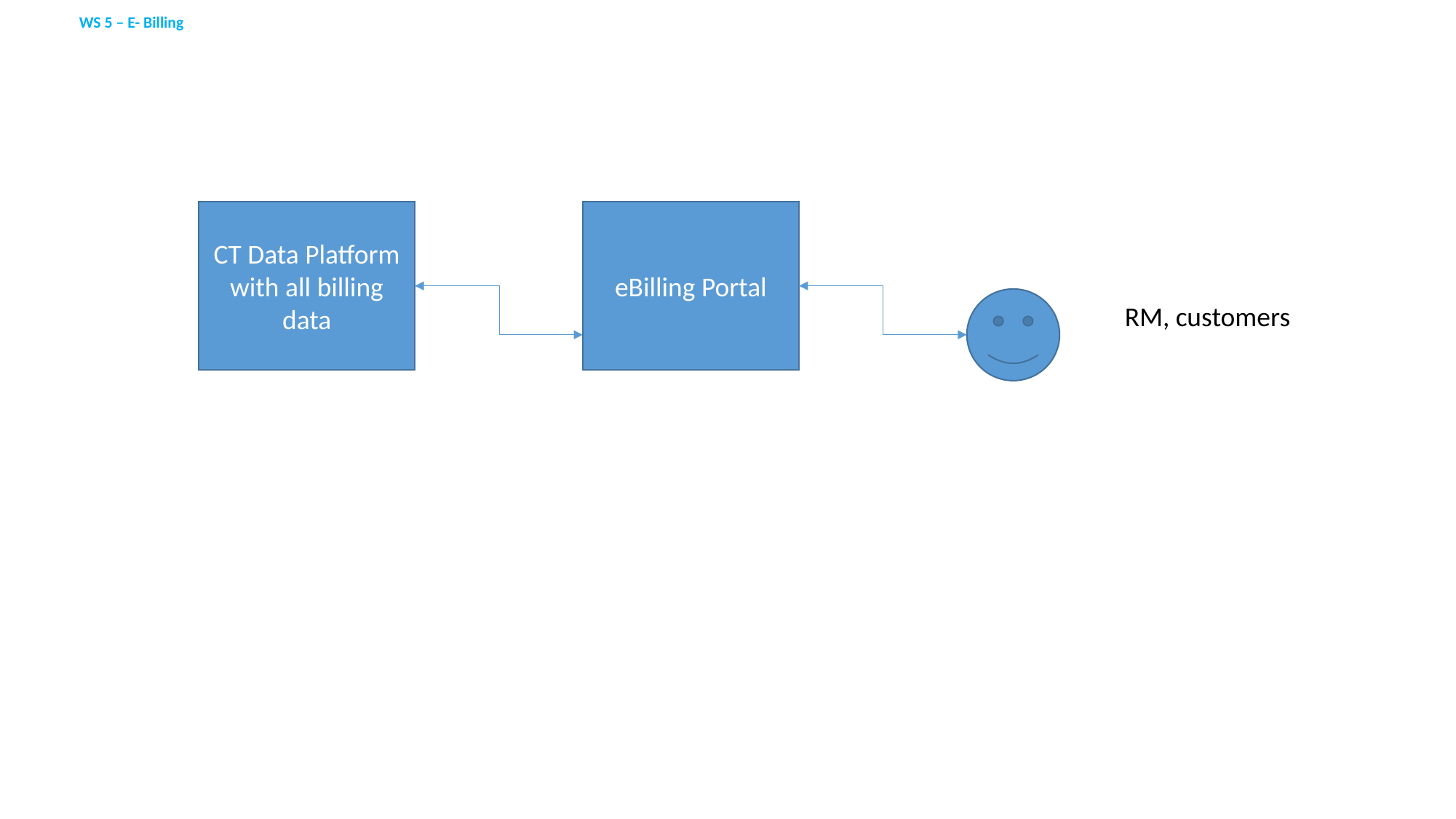

# WS 5 – E- Billing
CT Data Platform with all billing data
eBilling Portal

RM, customers